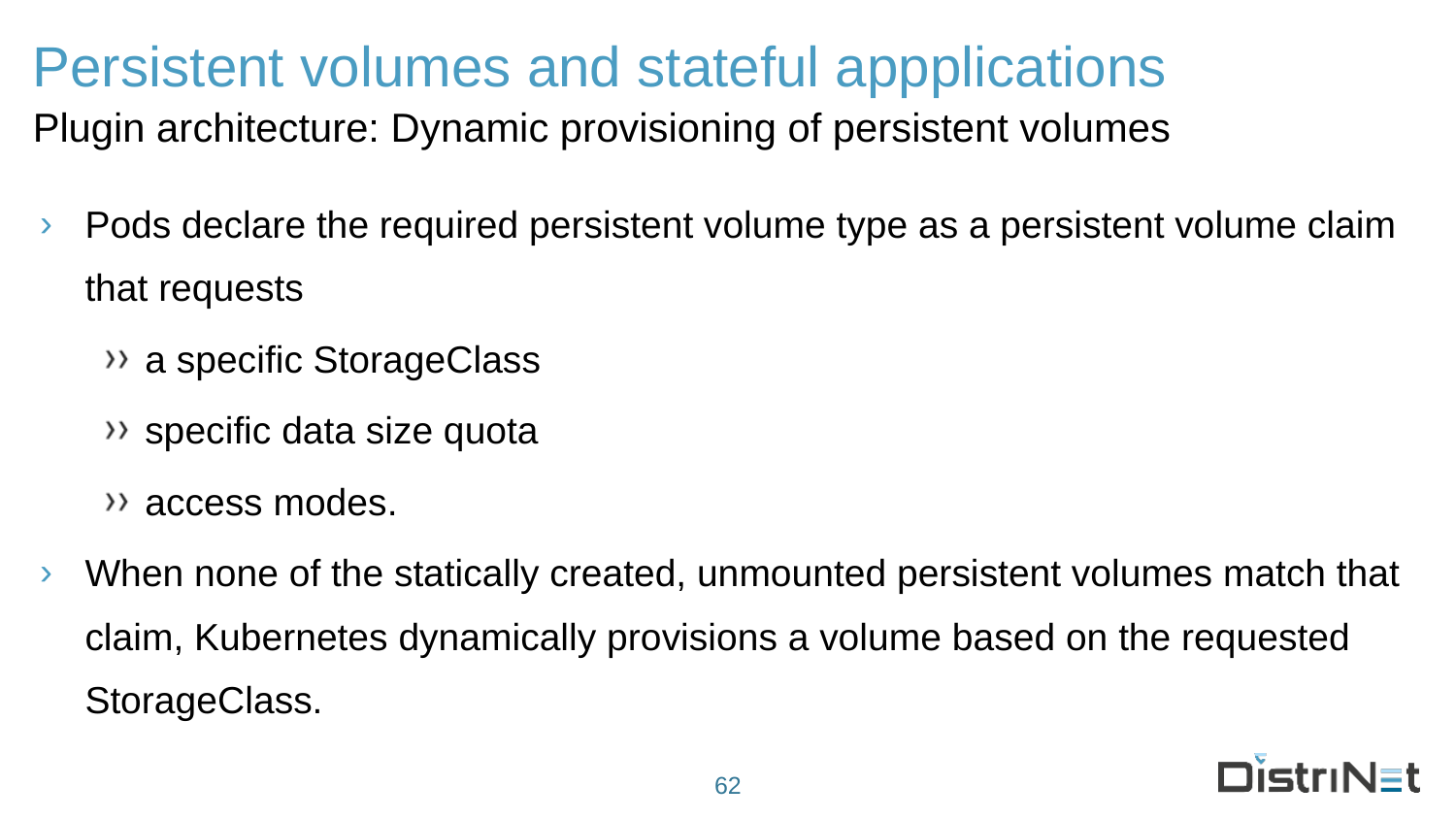

Persistent volumes and stateful appplications
Plugin architecture: Dynamic provisioning of persistent volumes
Pods declare the required persistent volume type as a persistent volume claim that requests
a specific StorageClass
specific data size quota
access modes.
When none of the statically created, unmounted persistent volumes match that claim, Kubernetes dynamically provisions a volume based on the requested StorageClass.

62